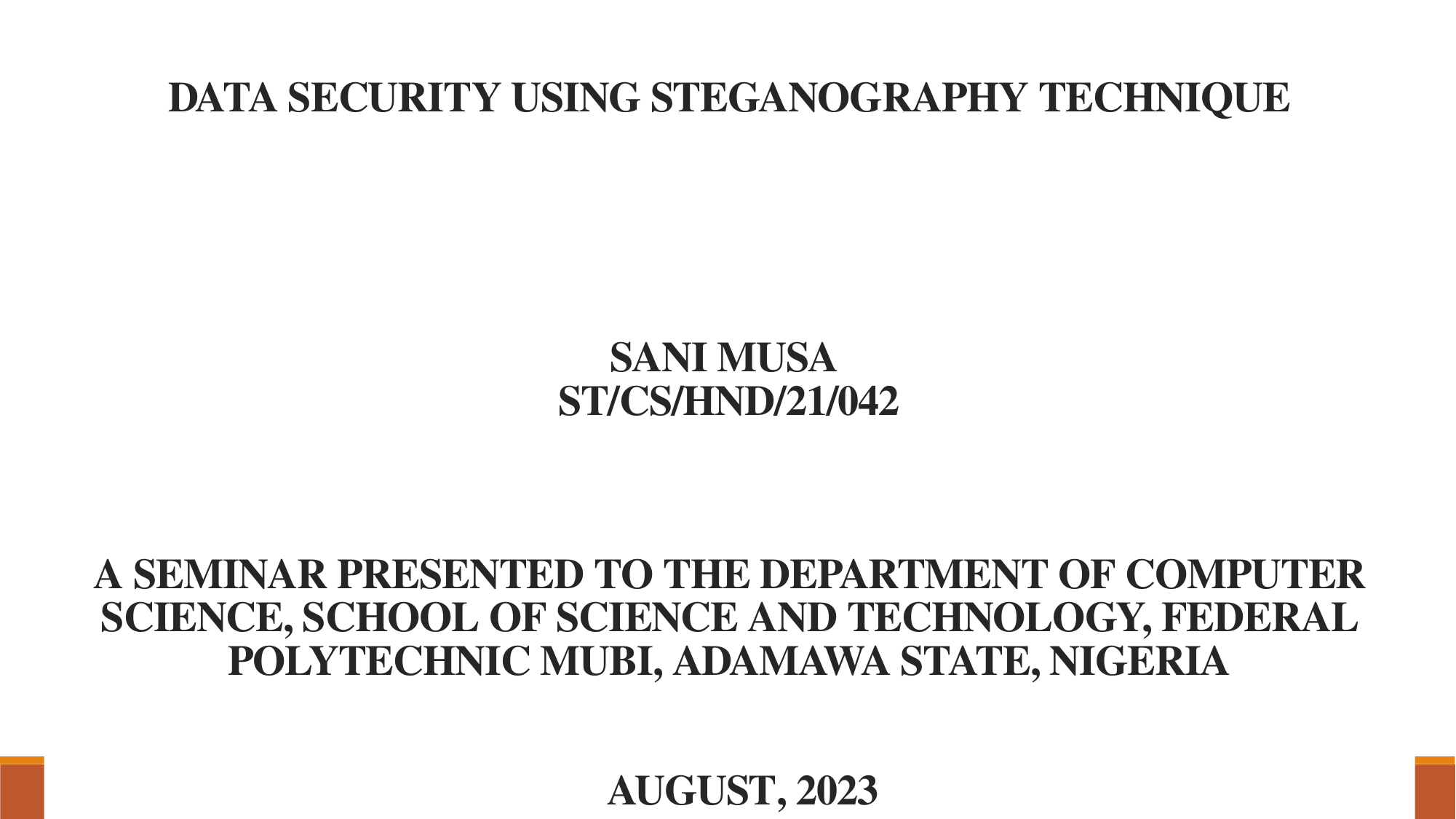

# DATA SECURITY USING STEGANOGRAPHY TECHNIQUE         SANI MUSA ST/CS/HND/21/042     A SEMINAR PRESENTED TO THE DEPARTMENT OF COMPUTER SCIENCE, SCHOOL OF SCIENCE AND TECHNOLOGY, FEDERAL POLYTECHNIC MUBI, ADAMAWA STATE, NIGERIA       AUGUST, 2023